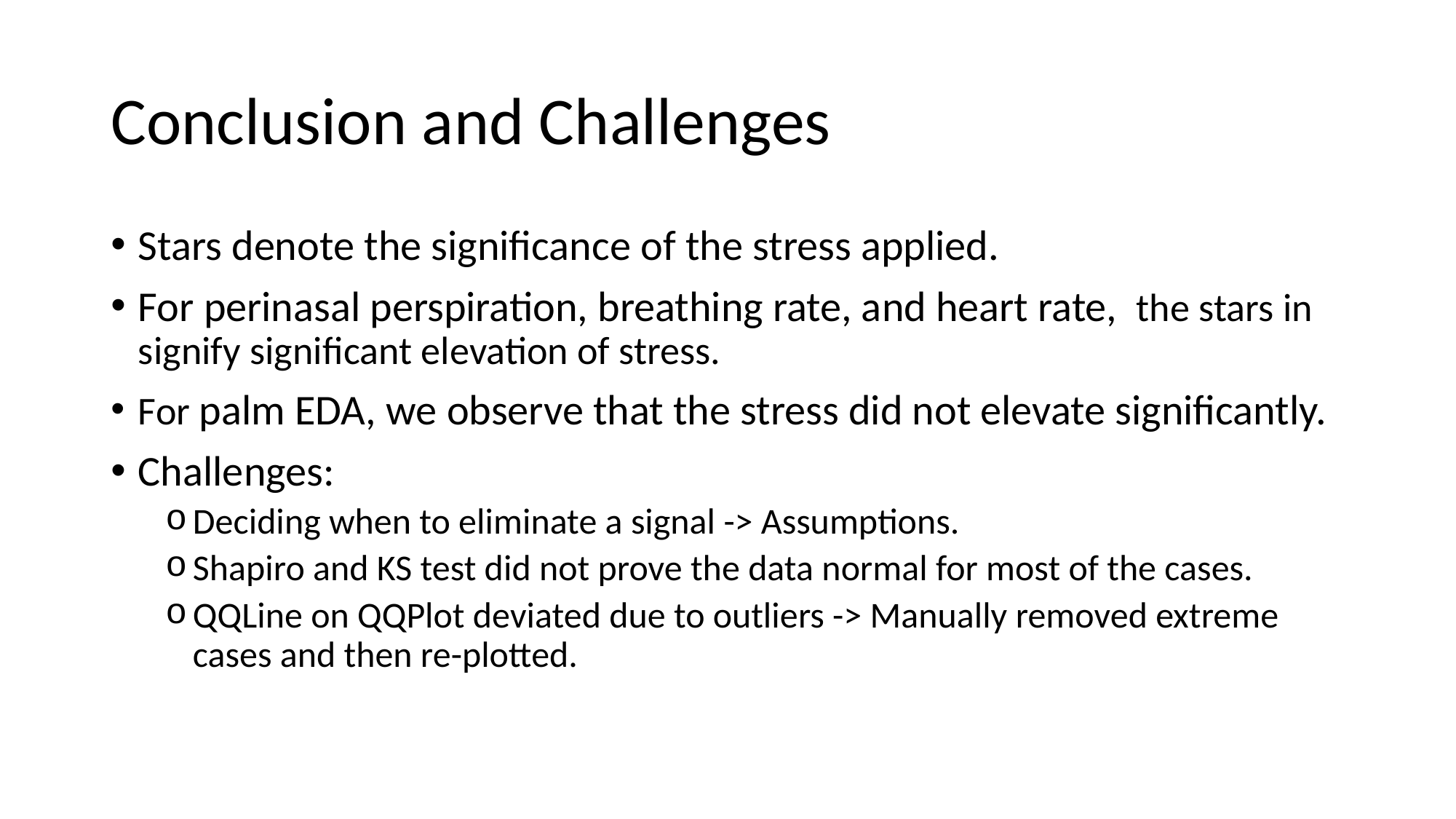

# Conclusion and Challenges
Stars denote the significance of the stress applied.
For perinasal perspiration, breathing rate, and heart rate,  the stars in signify significant elevation of stress.
For palm EDA, we observe that the stress did not elevate significantly.
Challenges:
Deciding when to eliminate a signal -> Assumptions.
Shapiro and KS test did not prove the data normal for most of the cases.
QQLine on QQPlot deviated due to outliers -> Manually removed extreme cases and then re-plotted.